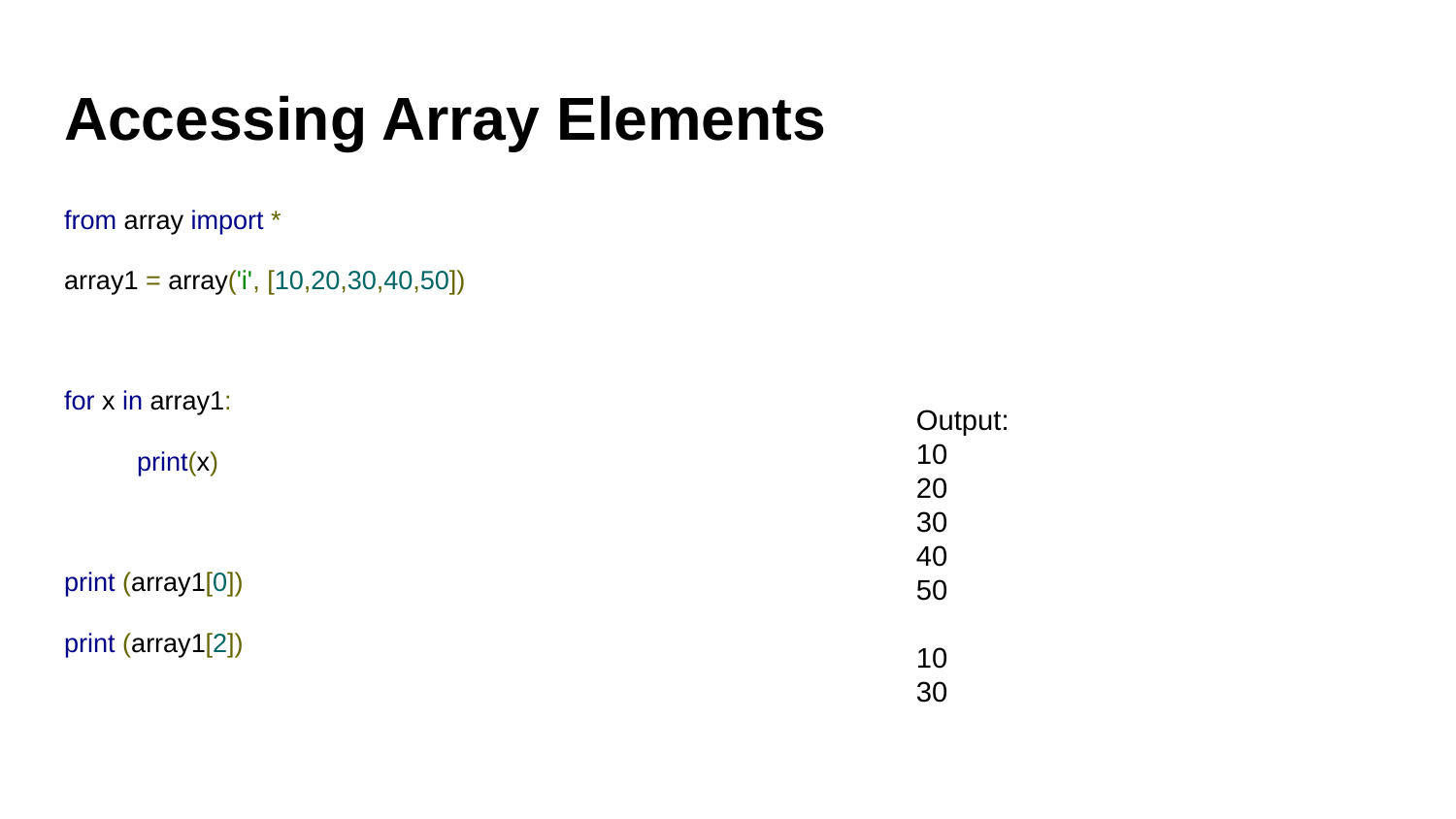

# Accessing Array Elements
from array import *
array1 = array('i', [10,20,30,40,50])

for x in array1:
print(x)

print (array1[0])
print (array1[2])
Output:
10
20
30
40
50

10
30